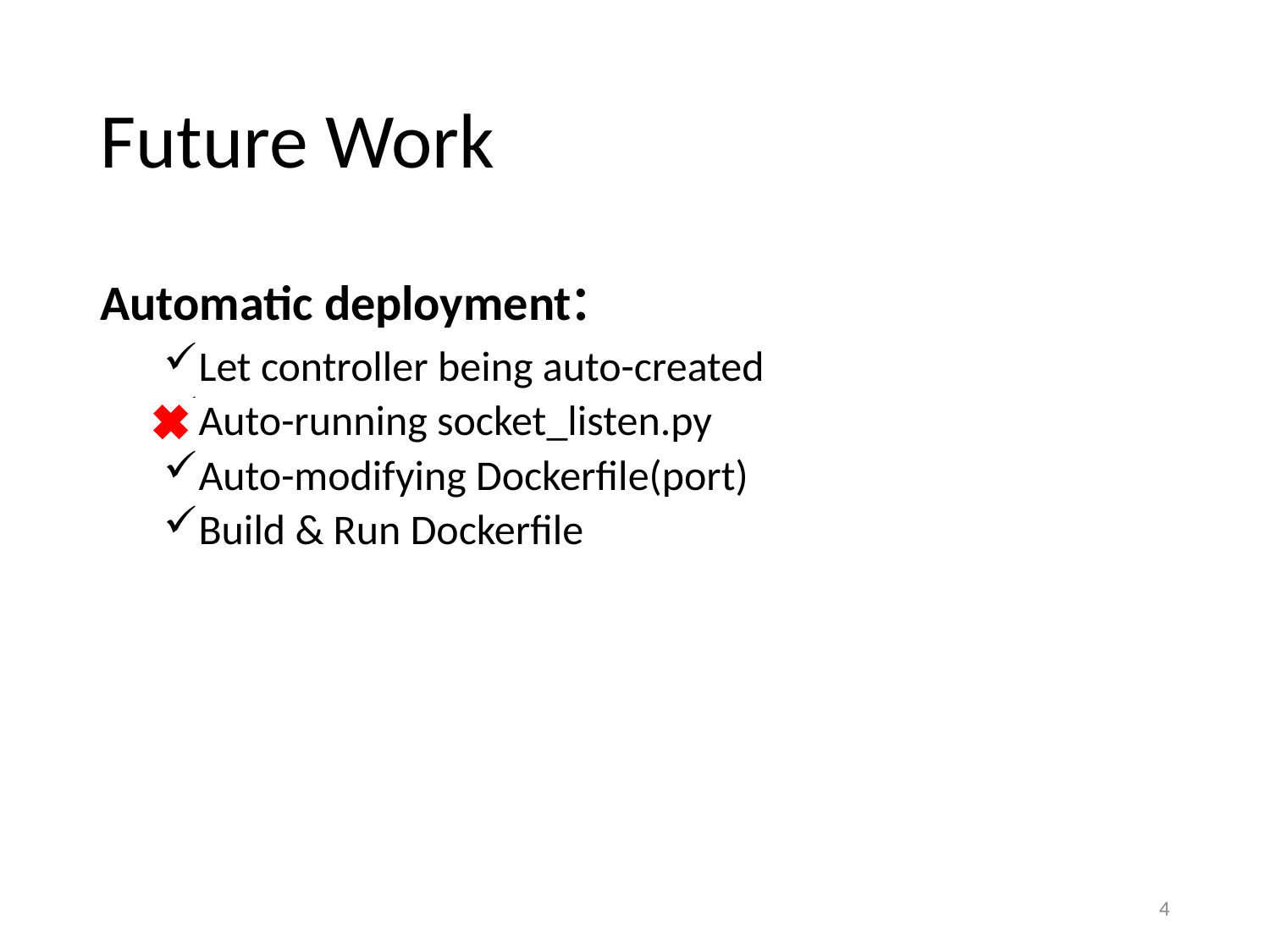

# Future Work
Automatic deployment:
Let controller being auto-created
Auto-running socket_listen.py
Auto-modifying Dockerfile(port)
Build & Run Dockerfile

4